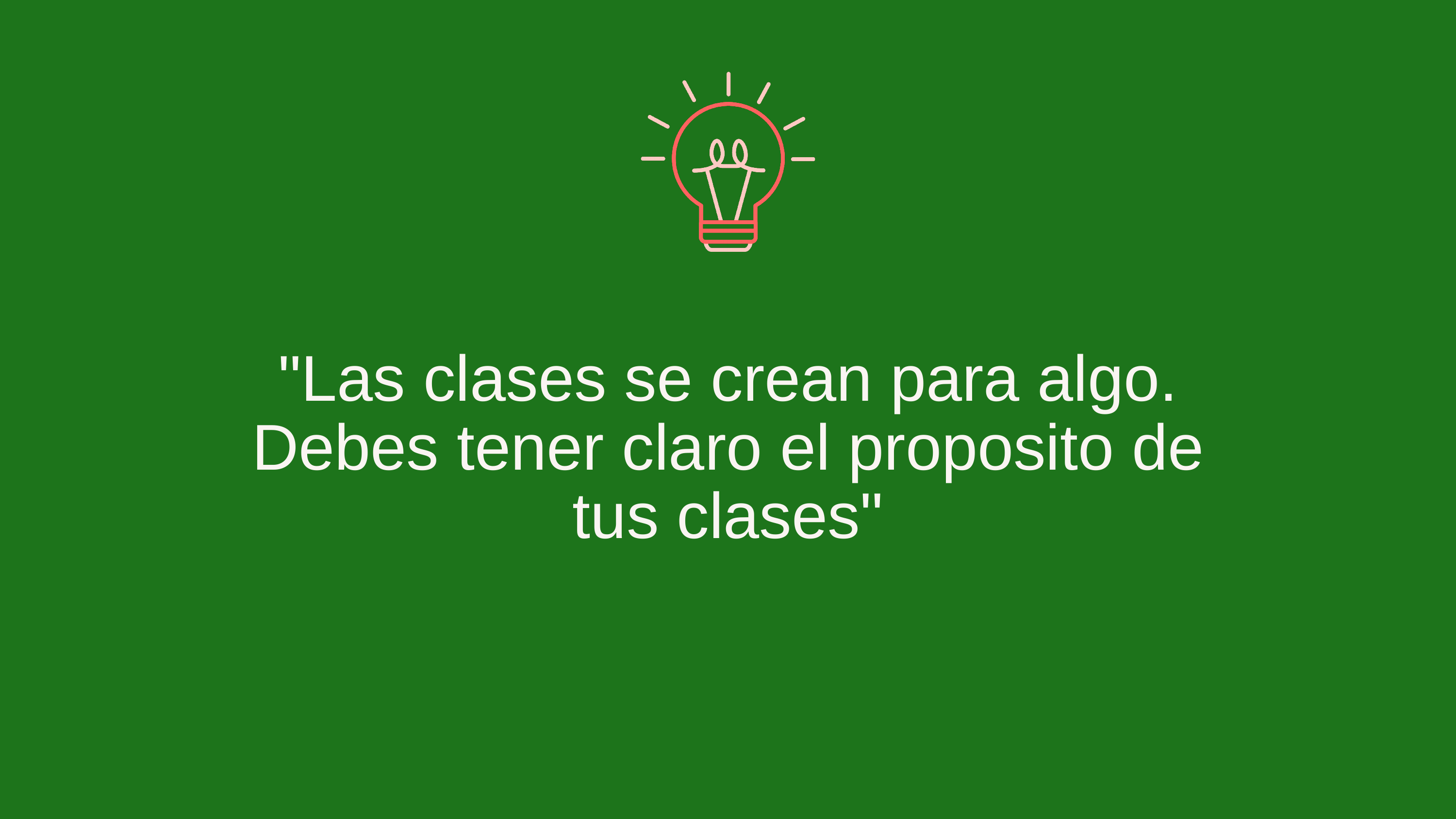

"Las clases se crean para algo. Debes tener claro el proposito de tus clases"